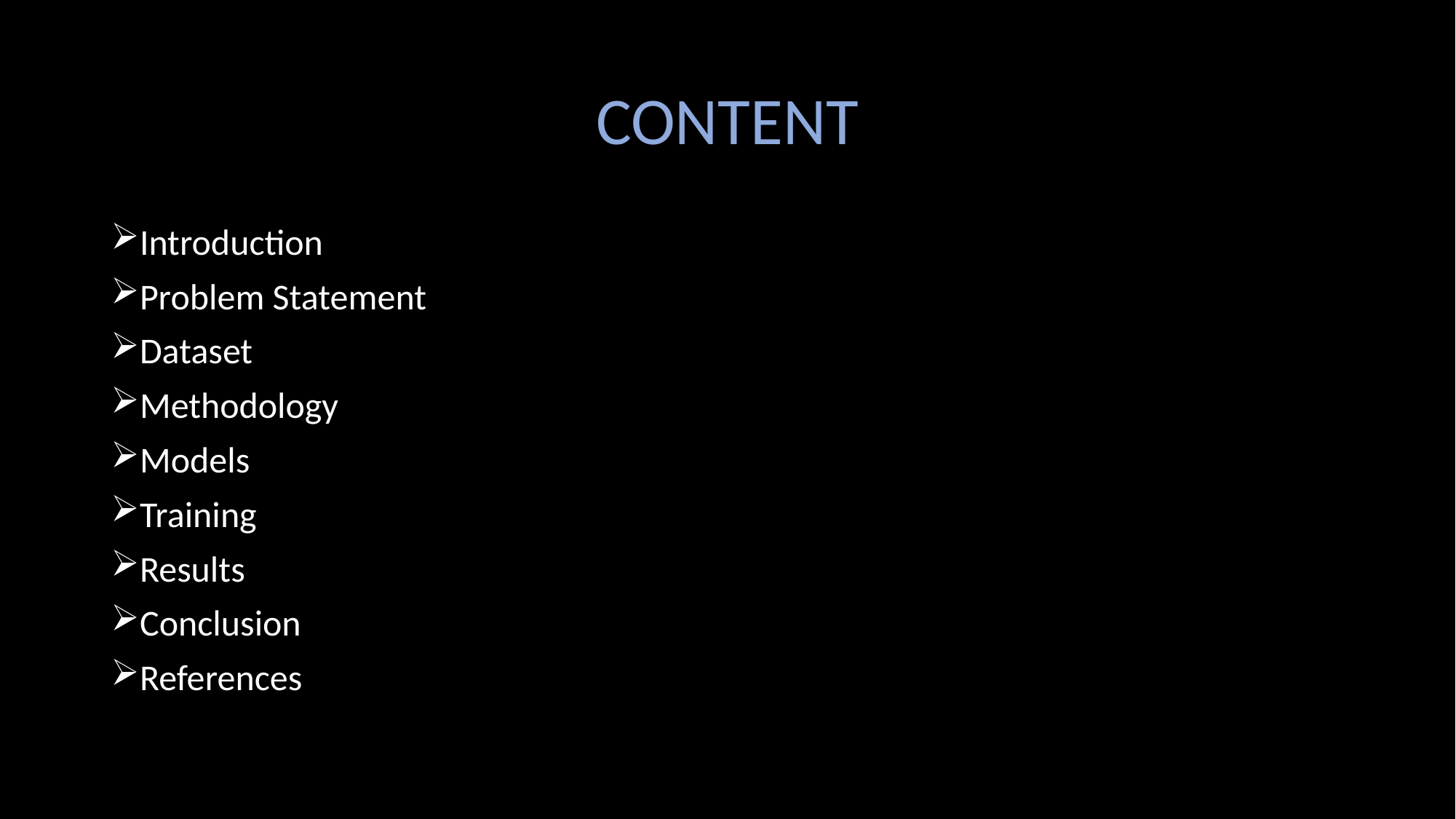

# CONTENT
Introduction
Problem Statement
Dataset
Methodology
Models
Training
Results
Conclusion
References